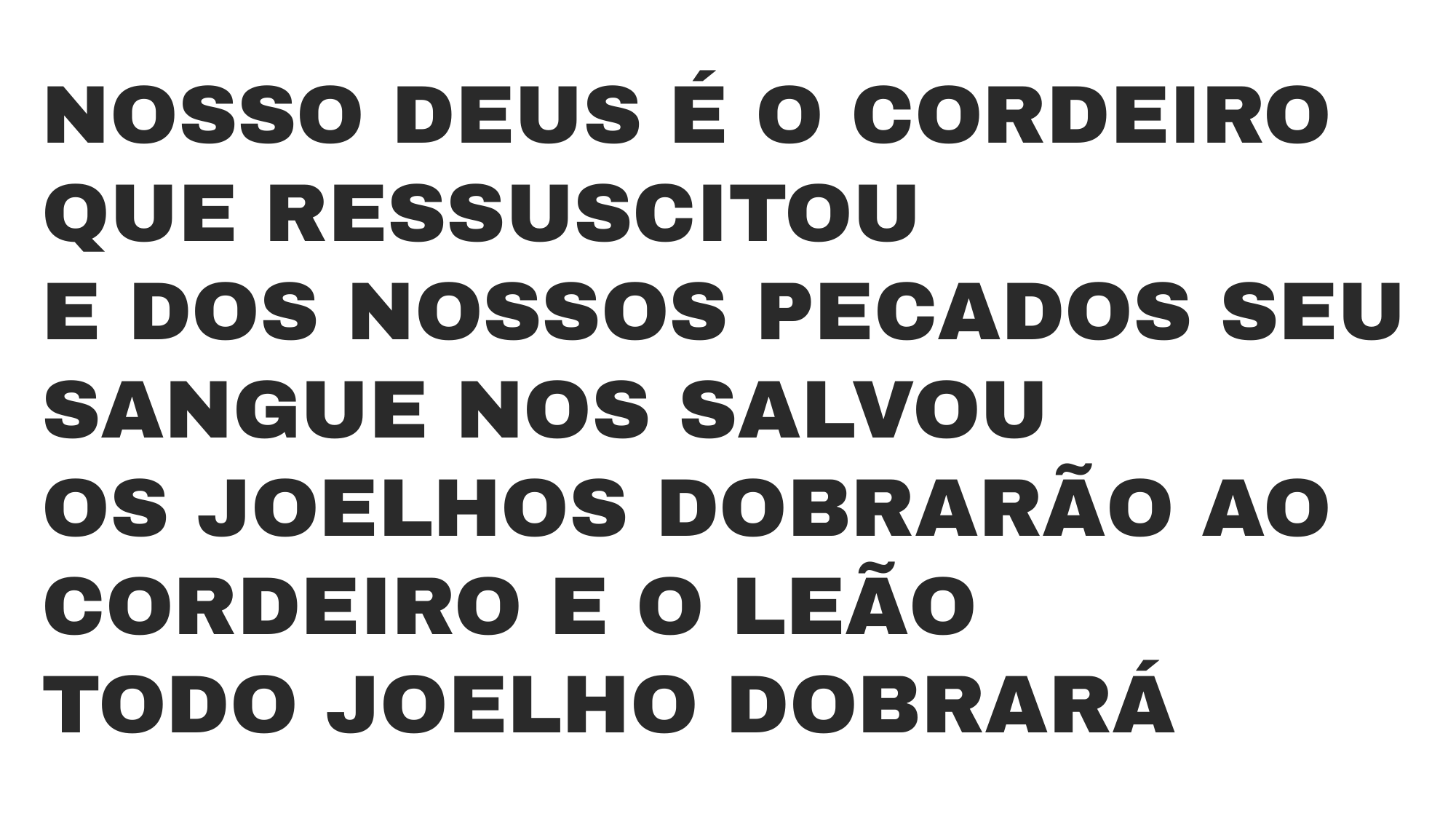

NOSSO DEUS É O CORDEIRO QUE RESSUSCITOU
E DOS NOSSOS PECADOS SEU SANGUE NOS SALVOU
OS JOELHOS DOBRARÃO AO CORDEIRO E O LEÃO
TODO JOELHO DOBRARÁ